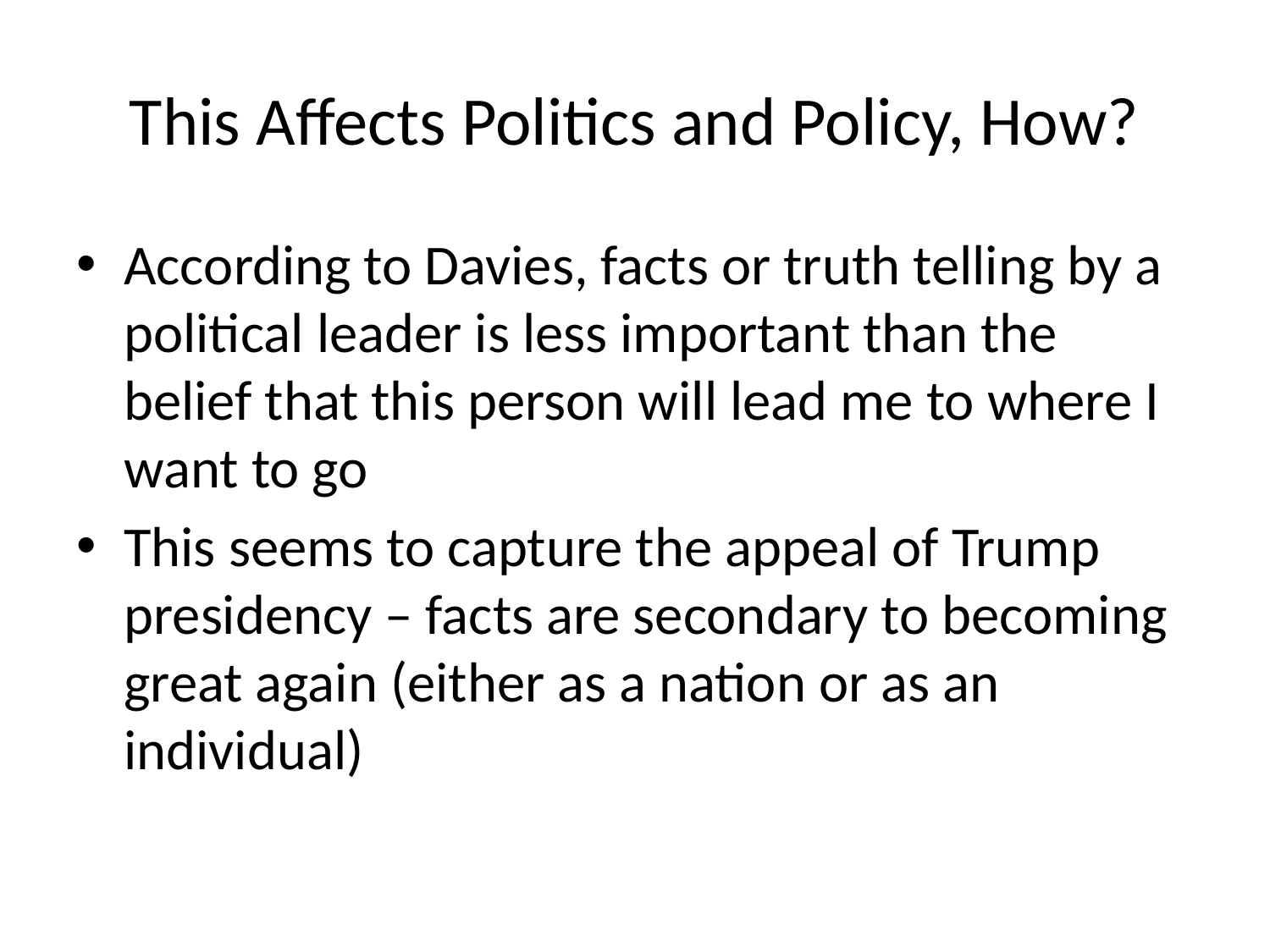

# This Affects Politics and Policy, How?
According to Davies, facts or truth telling by a political leader is less important than the belief that this person will lead me to where I want to go
This seems to capture the appeal of Trump presidency – facts are secondary to becoming great again (either as a nation or as an individual)